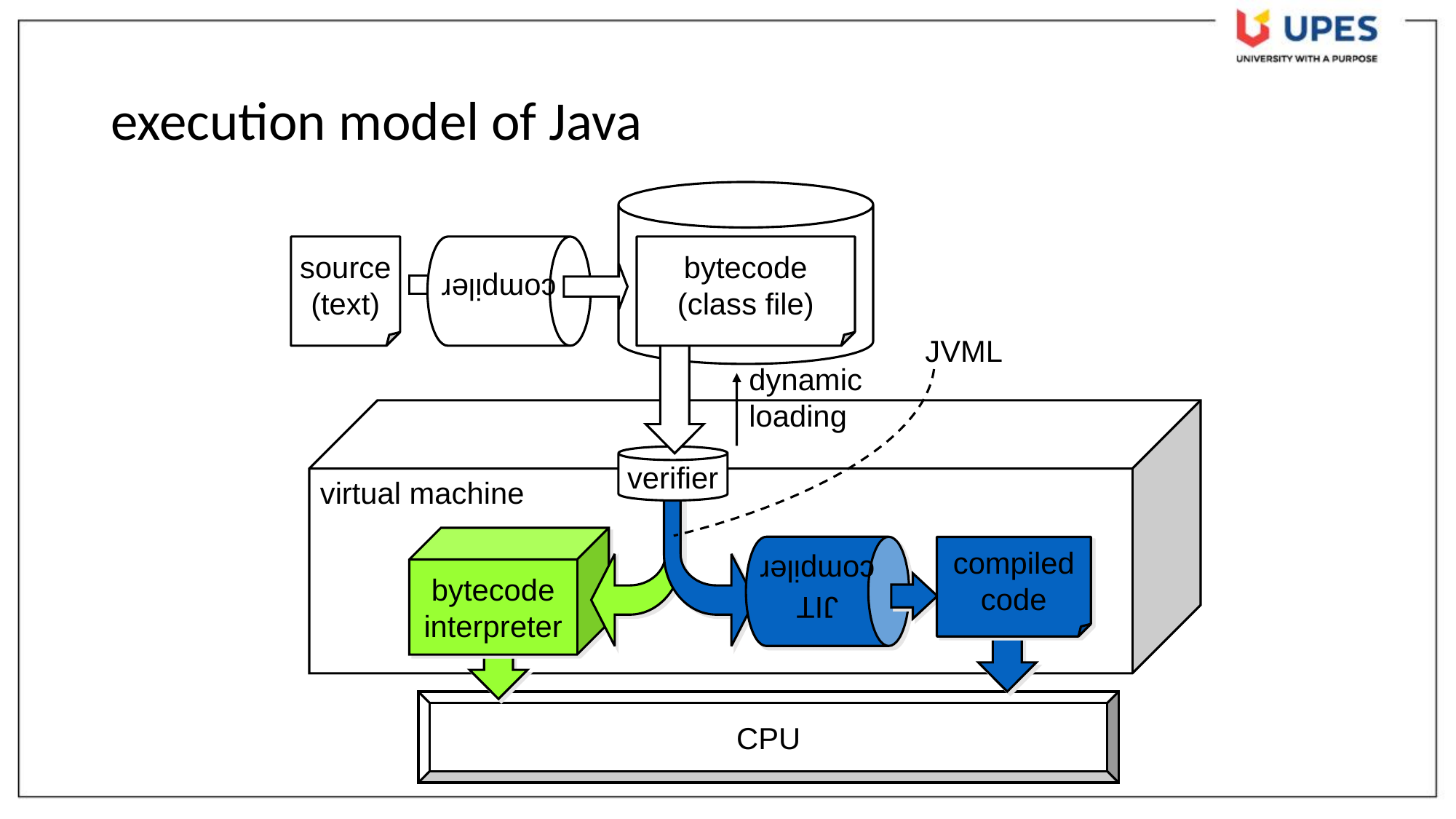

# execution model of Java

compiler
source
(text)
bytecode
(class file)

JVML

dynamic
loading

virtual machine
verifier

JIT
compiler
compiled
code

bytecode
interpreter

CPU